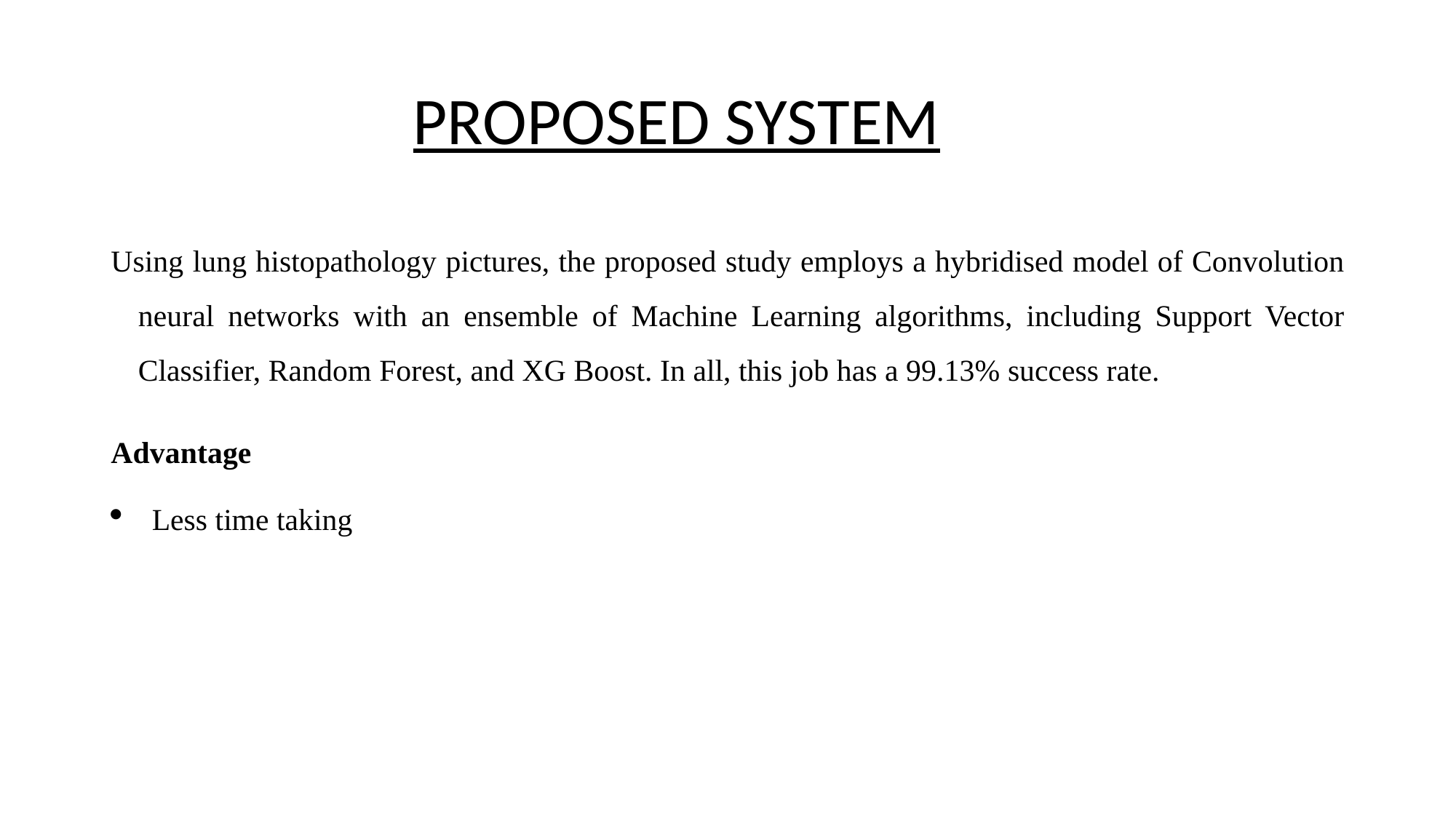

# PROPOSED SYSTEM
Using lung histopathology pictures, the proposed study employs a hybridised model of Convolution neural networks with an ensemble of Machine Learning algorithms, including Support Vector Classifier, Random Forest, and XG Boost. In all, this job has a 99.13% success rate.
Advantage
Less time taking